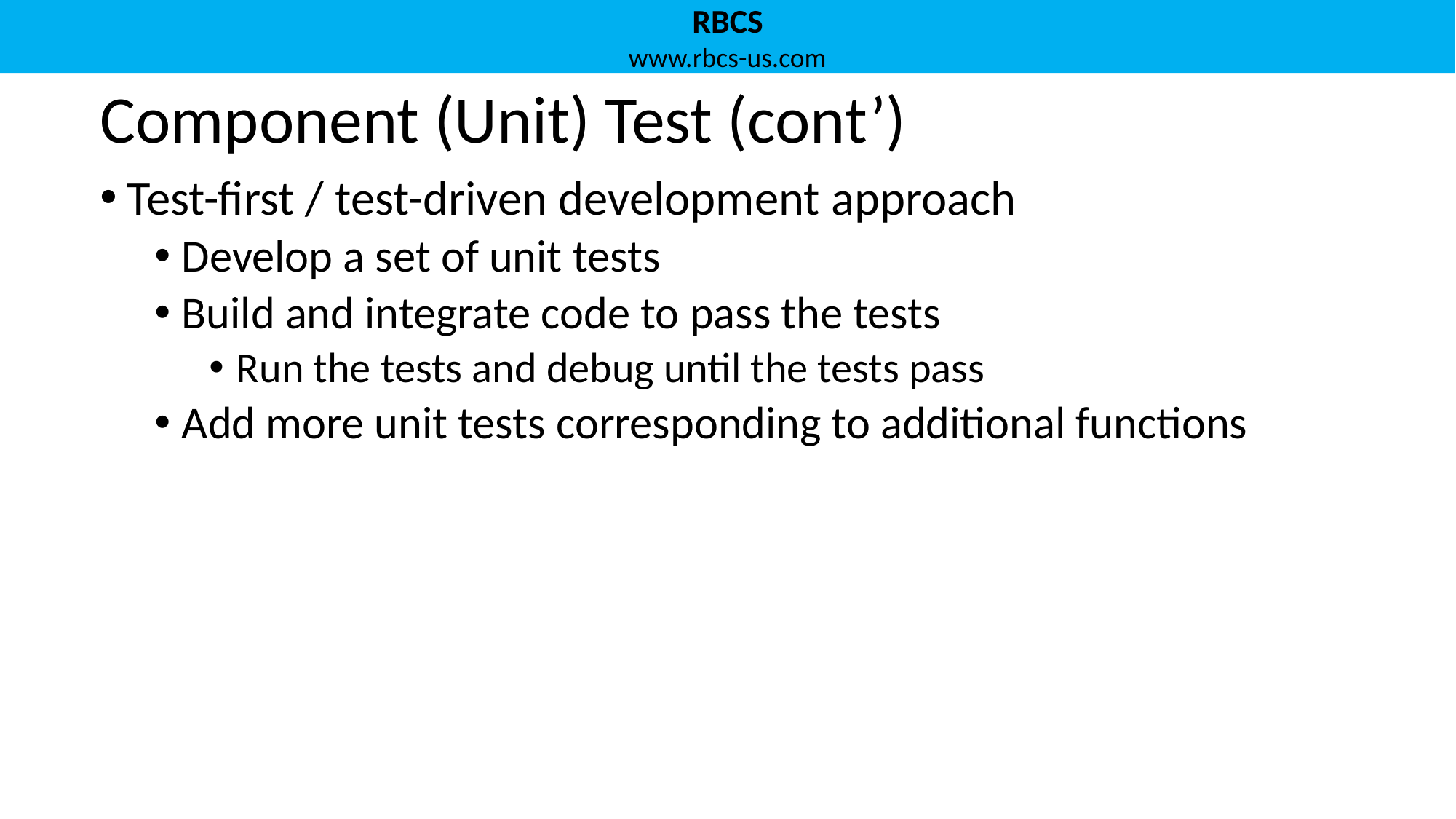

# Component (Unit) Test (cont’)
Test-first / test-driven development approach
Develop a set of unit tests
Build and integrate code to pass the tests
Run the tests and debug until the tests pass
Add more unit tests corresponding to additional functions